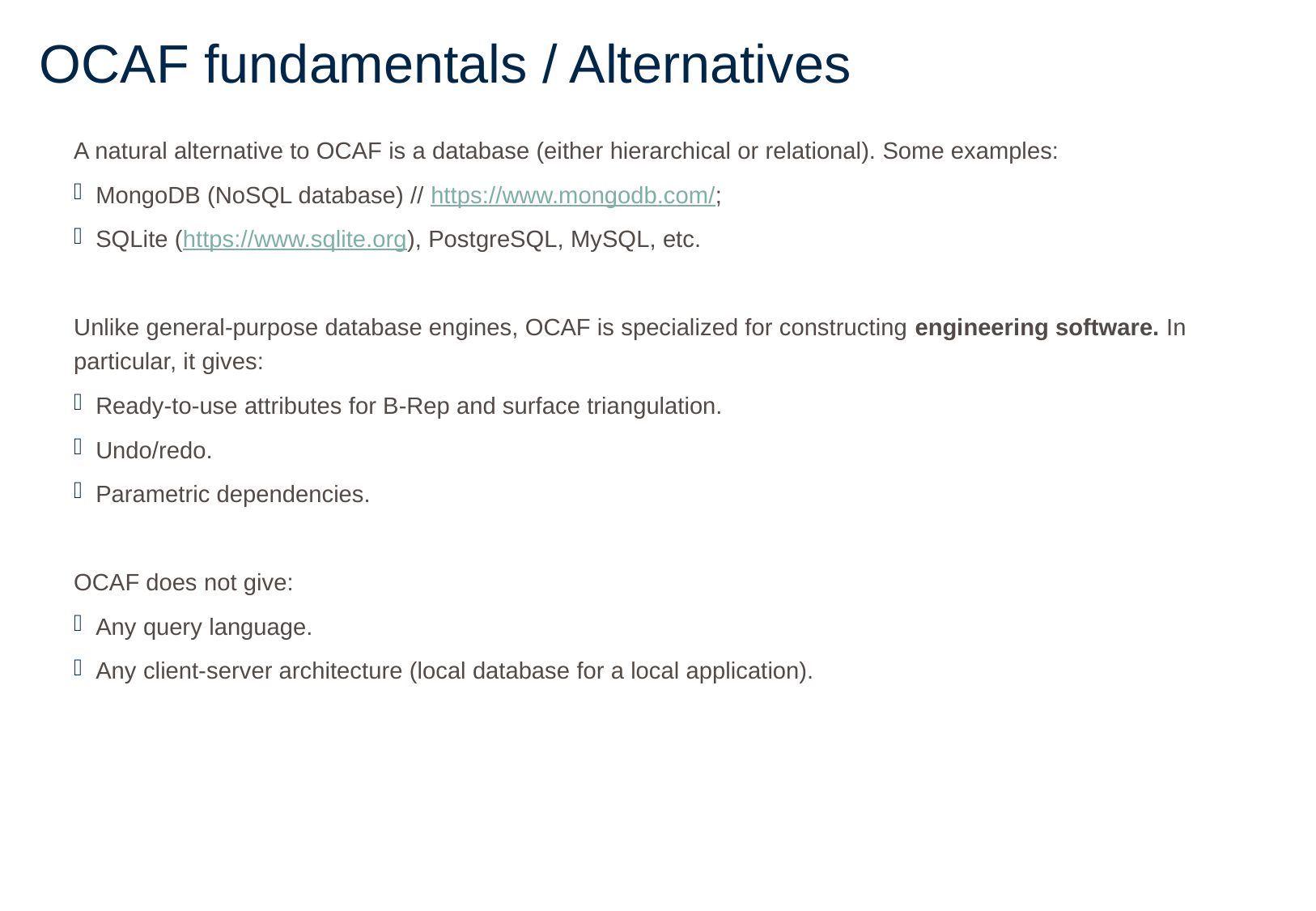

# OCAF fundamentals / Alternatives
A natural alternative to OCAF is a database (either hierarchical or relational). Some examples:
MongoDB (NoSQL database) // https://www.mongodb.com/;
SQLite (https://www.sqlite.org), PostgreSQL, MySQL, etc.

Unlike general-purpose database engines, OCAF is specialized for constructing engineering software. In particular, it gives:
Ready-to-use attributes for B-Rep and surface triangulation.
Undo/redo.
Parametric dependencies.

OCAF does not give:
Any query language.
Any client-server architecture (local database for a local application).